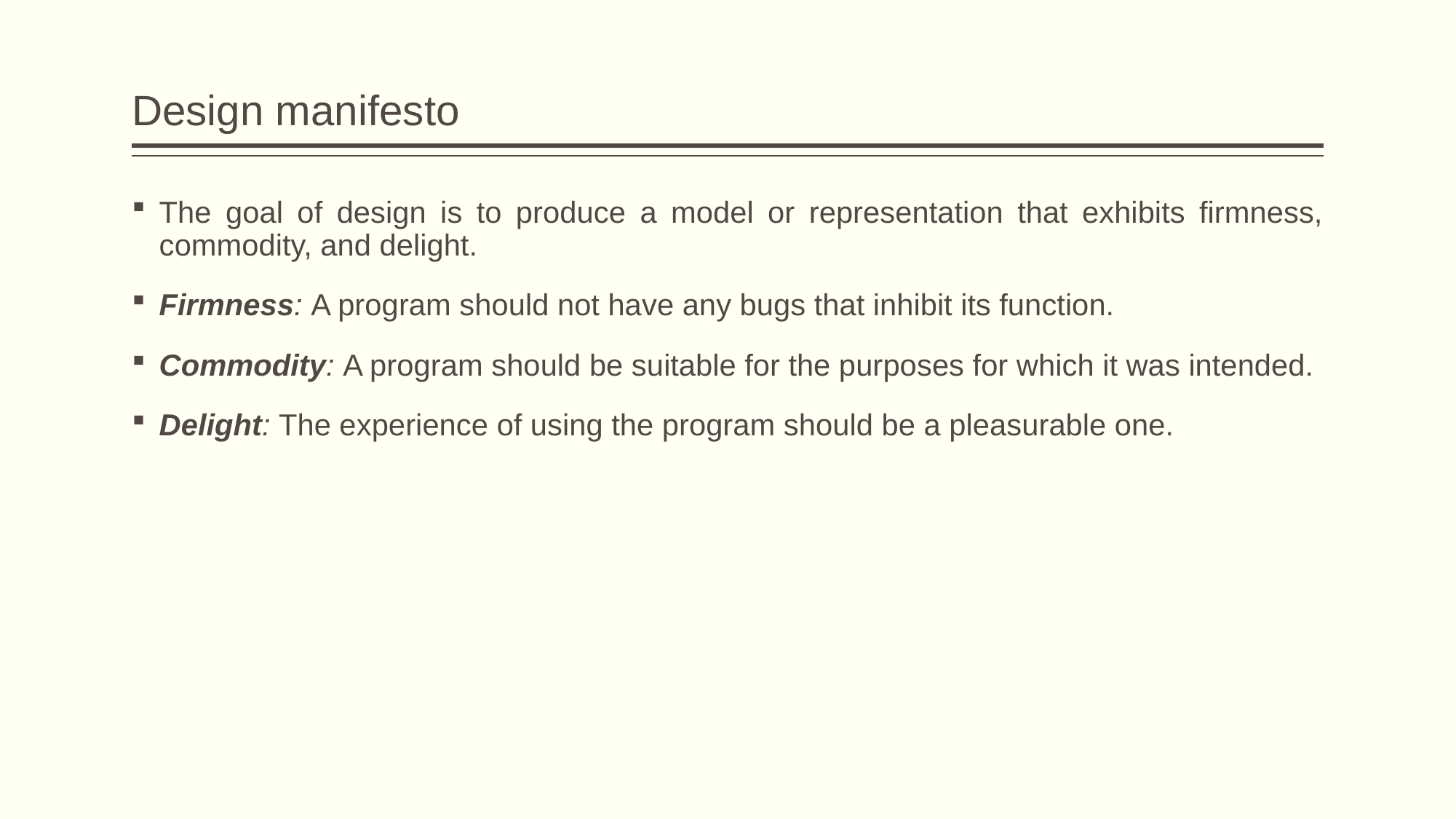

# Design manifesto
The goal of design is to produce a model or representation that exhibits firmness, commodity, and delight.
Firmness: A program should not have any bugs that inhibit its function.
Commodity: A program should be suitable for the purposes for which it was intended.
Delight: The experience of using the program should be a pleasurable one.